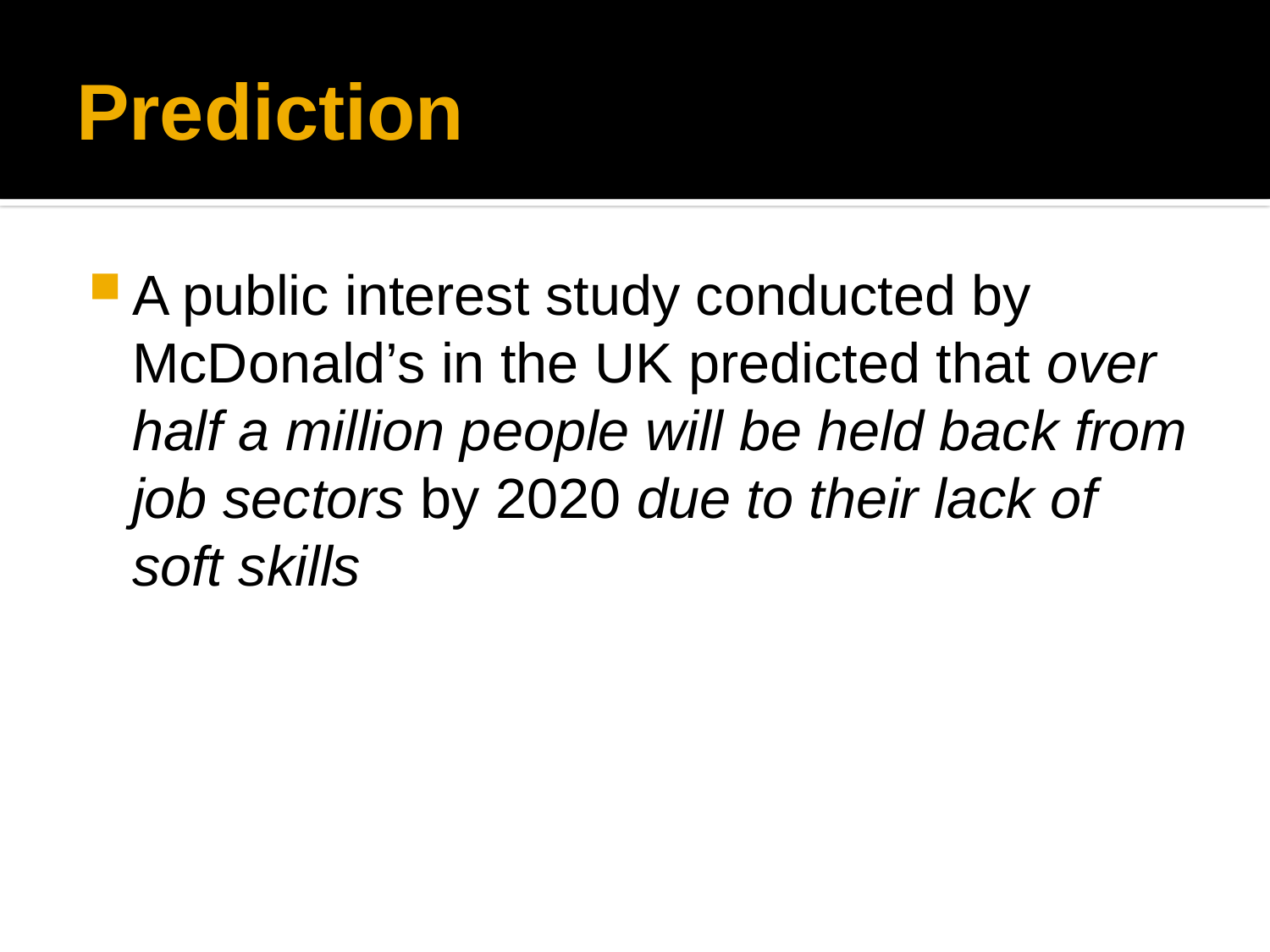

# Prediction
A public interest study conducted by McDonald’s in the UK predicted that over half a million people will be held back from job sectors by 2020 due to their lack of soft skills